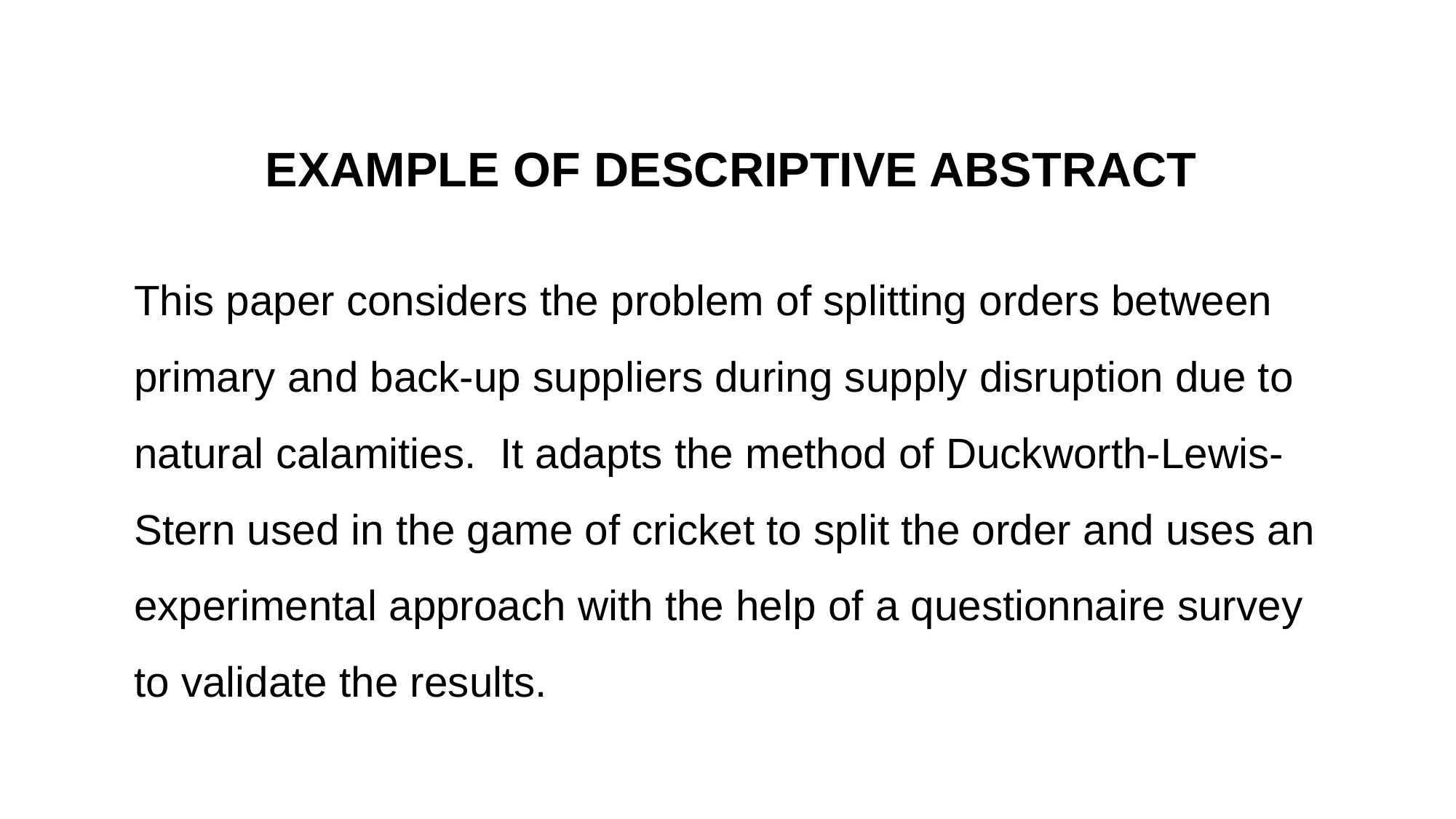

EXAMPLE OF DESCRIPTIVE ABSTRACT

This paper considers the problem of splitting orders between primary and back-up suppliers during supply disruption due to natural calamities.  It adapts the method of Duckworth-Lewis- Stern used in the game of cricket to split the order and uses an experimental approach with the help of a questionnaire survey to validate the results.